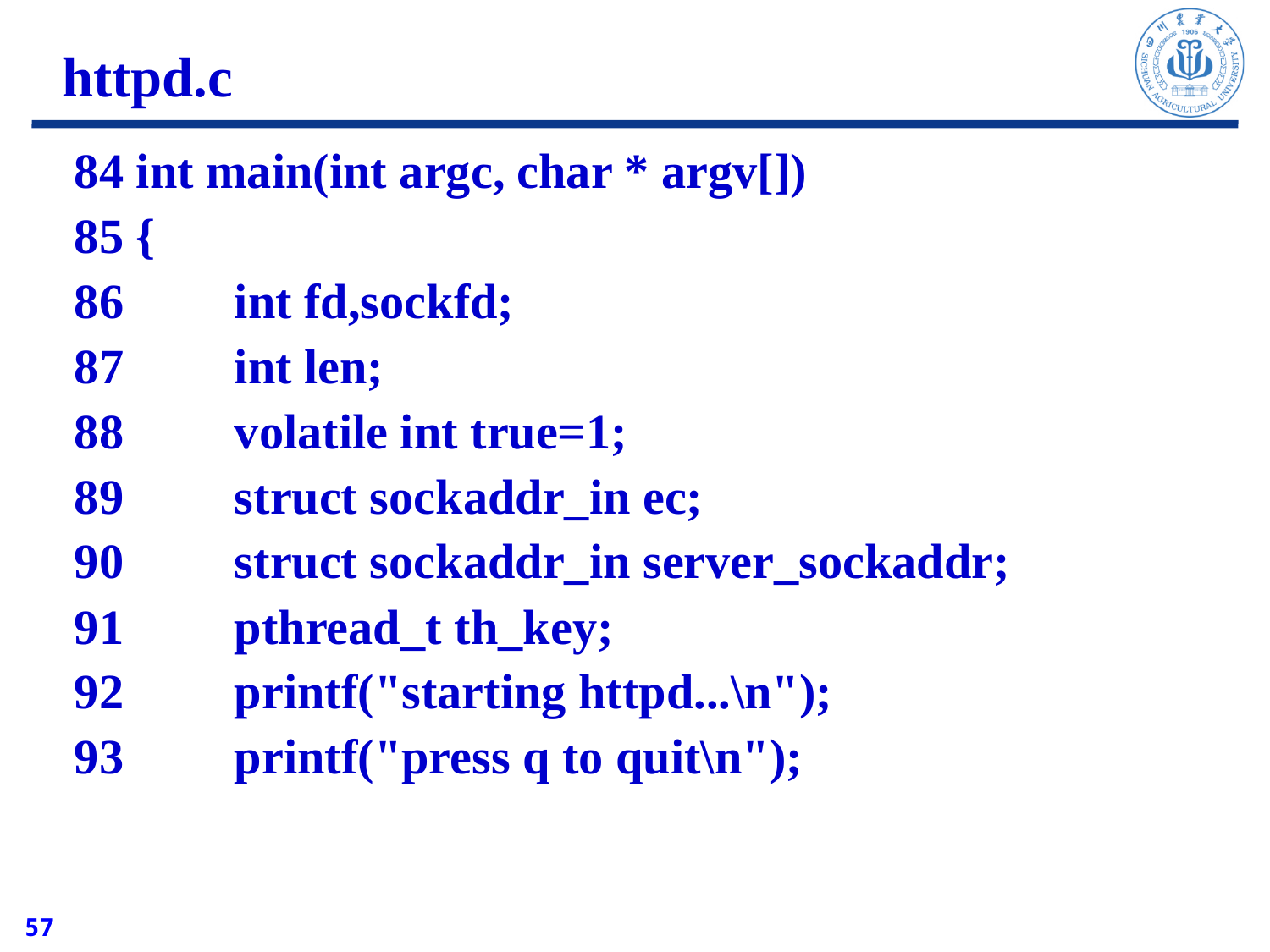

httpd.c
 84 int main(int argc, char * argv[])
 85 {
 86         int fd,sockfd;
 87         int len;
 88         volatile int true=1;
 89         struct sockaddr_in ec;
 90         struct sockaddr_in server_sockaddr;
 91         pthread_t th_key;
 92         printf("starting httpd...\n");
 93         printf("press q to quit\n");